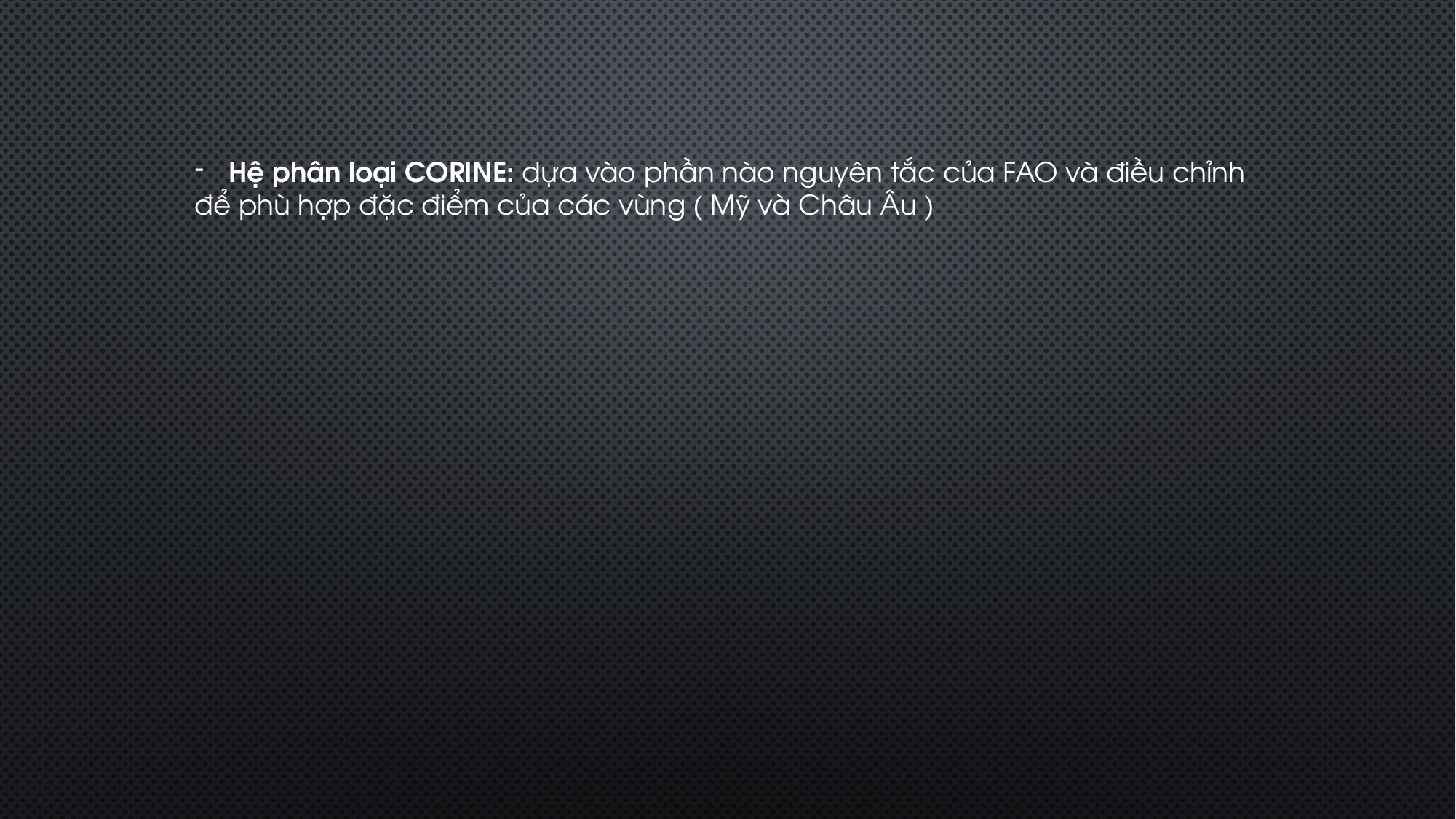

Hệ phân loại CORINE: dựa vào phần nào nguyên tắc của FAO và điều chỉnh
để phù hợp đặc điểm của các vùng ( Mỹ và Châu Âu )